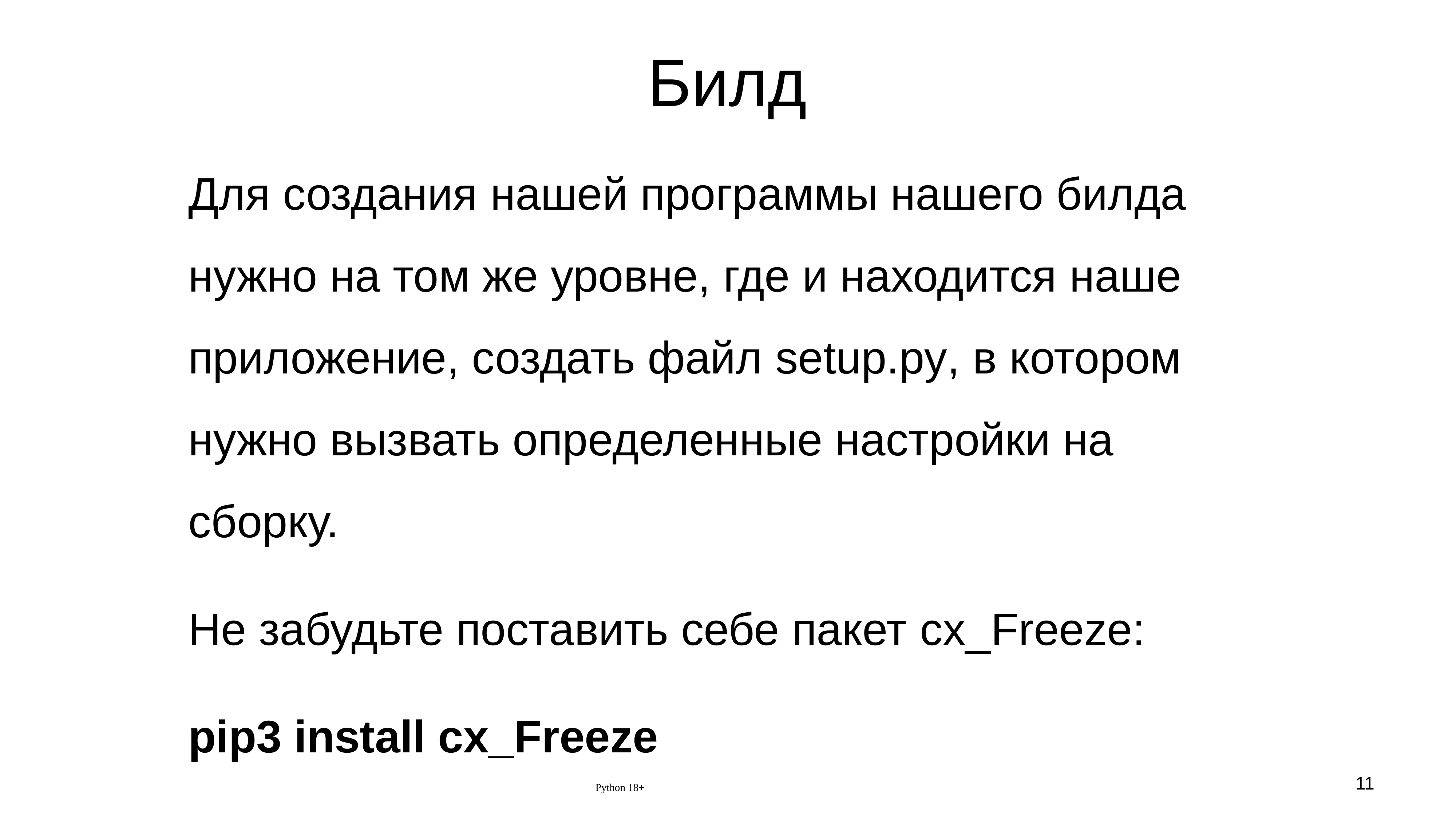

# Билд
Для создания нашей программы нашего билда нужно на том же уровне, где и находится наше приложение, создать файл setup.py, в котором нужно вызвать определенные настройки на сборку.
Не забудьте поставить себе пакет cx_Freeze:
pip3 install cx_Freeze
Python 18+
11